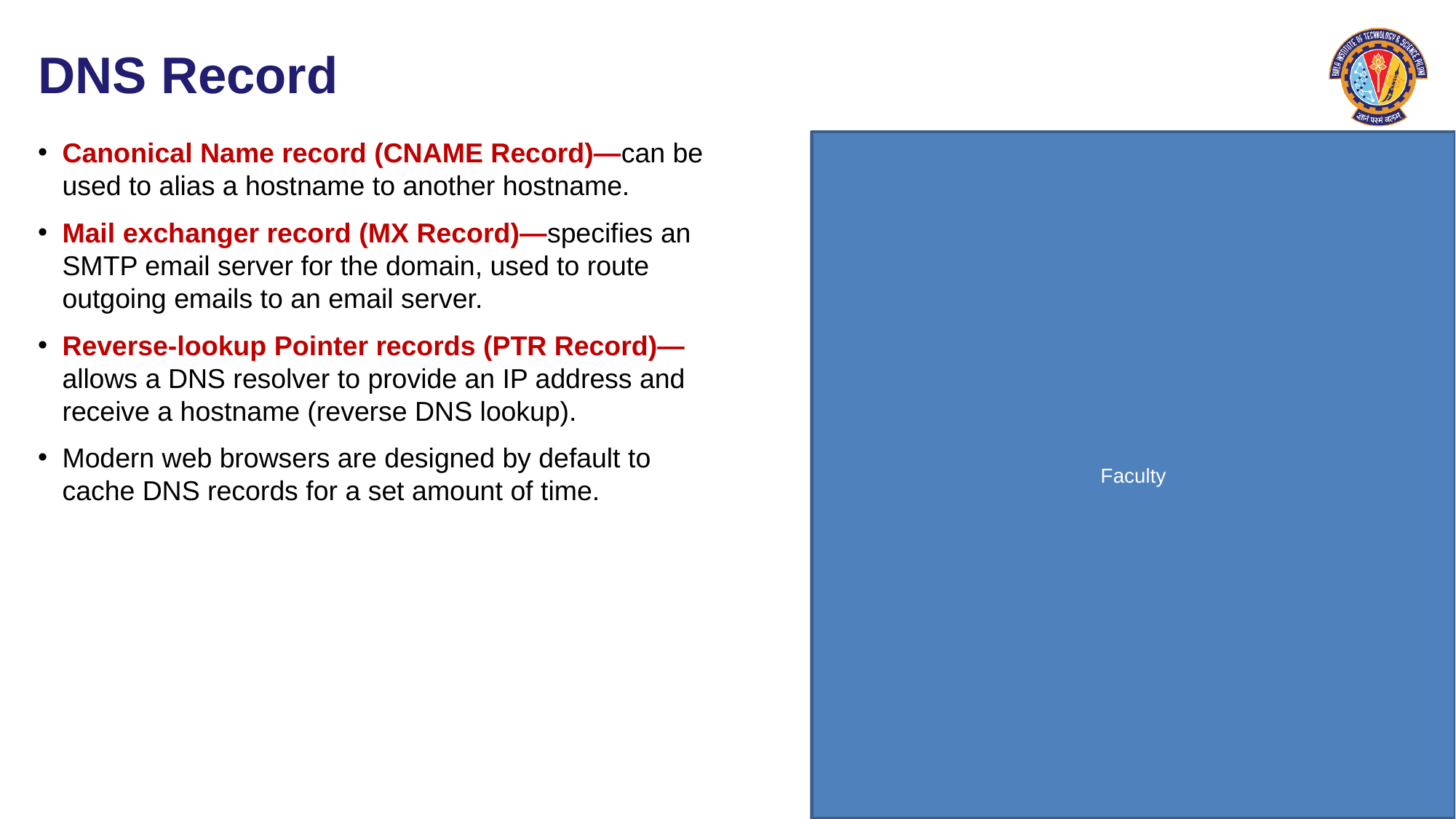

# DNS Record
Canonical Name record (CNAME Record)—can be used to alias a hostname to another hostname.
Mail exchanger record (MX Record)—specifies an SMTP email server for the domain, used to route outgoing emails to an email server.
Reverse-lookup Pointer records (PTR Record)—allows a DNS resolver to provide an IP address and receive a hostname (reverse DNS lookup).
Modern web browsers are designed by default to cache DNS records for a set amount of time.